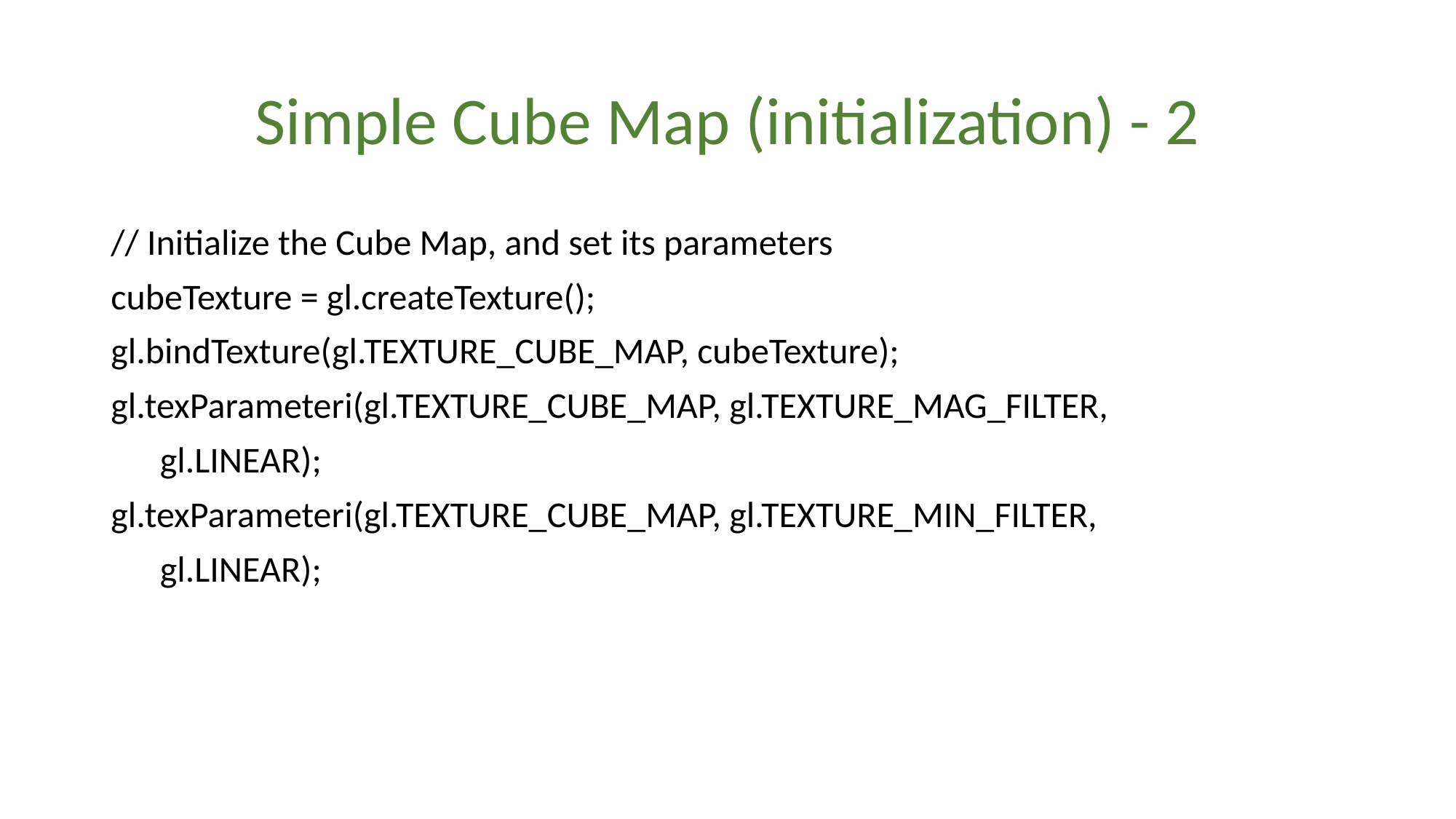

# Simple Cube Map (initialization) - 2
// Initialize the Cube Map, and set its parameters
cubeTexture = gl.createTexture();
gl.bindTexture(gl.TEXTURE_CUBE_MAP, cubeTexture);
gl.texParameteri(gl.TEXTURE_CUBE_MAP, gl.TEXTURE_MAG_FILTER,
      gl.LINEAR);
gl.texParameteri(gl.TEXTURE_CUBE_MAP, gl.TEXTURE_MIN_FILTER,
      gl.LINEAR);